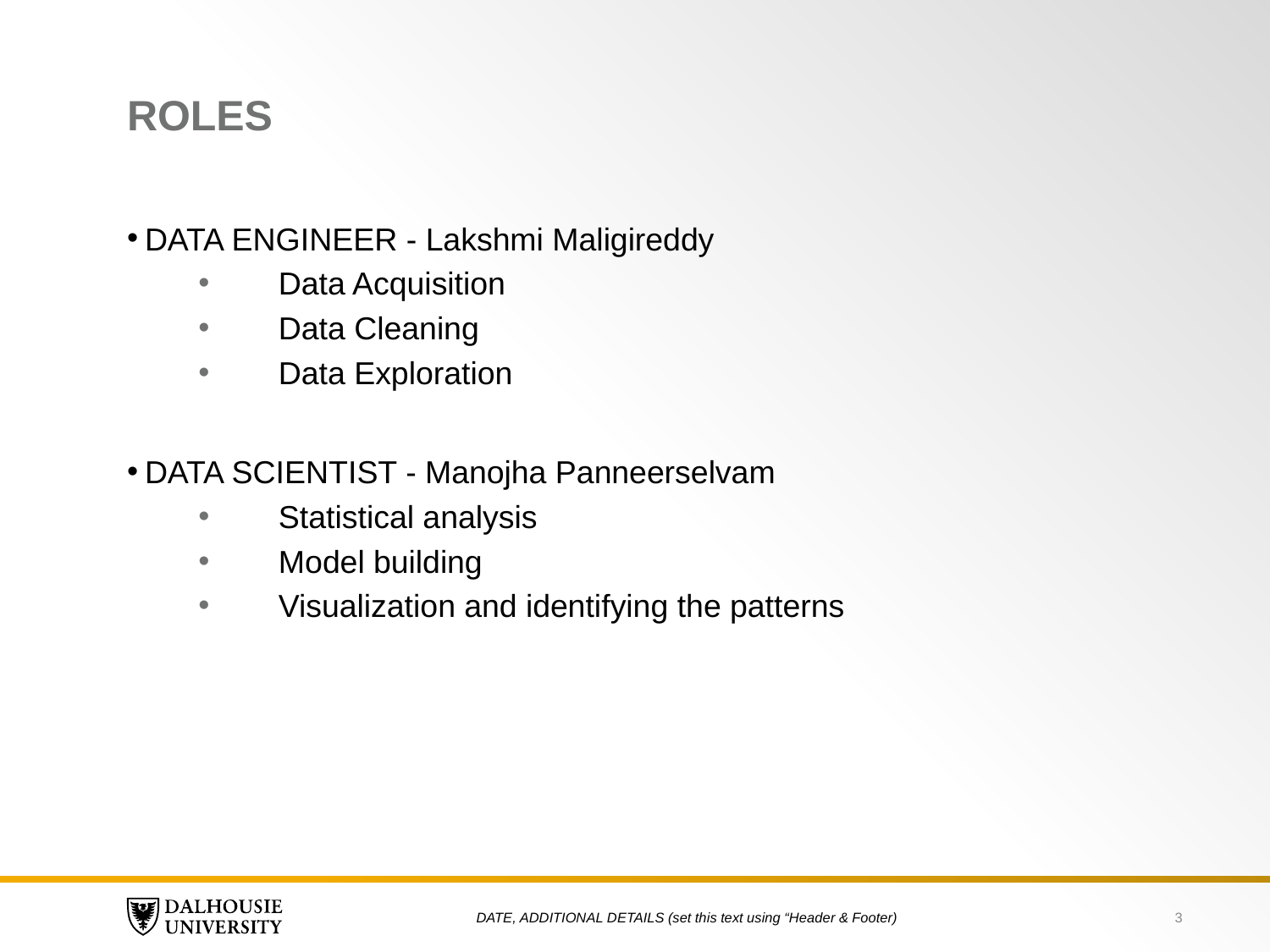

# ROLES

DATA ENGINEER - Lakshmi Maligireddy
       Data Acquisition
       Data Cleaning
       Data Exploration

DATA SCIENTIST - Manojha Panneerselvam
       Statistical analysis
       Model building
       Visualization and identifying the patterns
3
DATE, ADDITIONAL DETAILS (set this text using “Header & Footer)